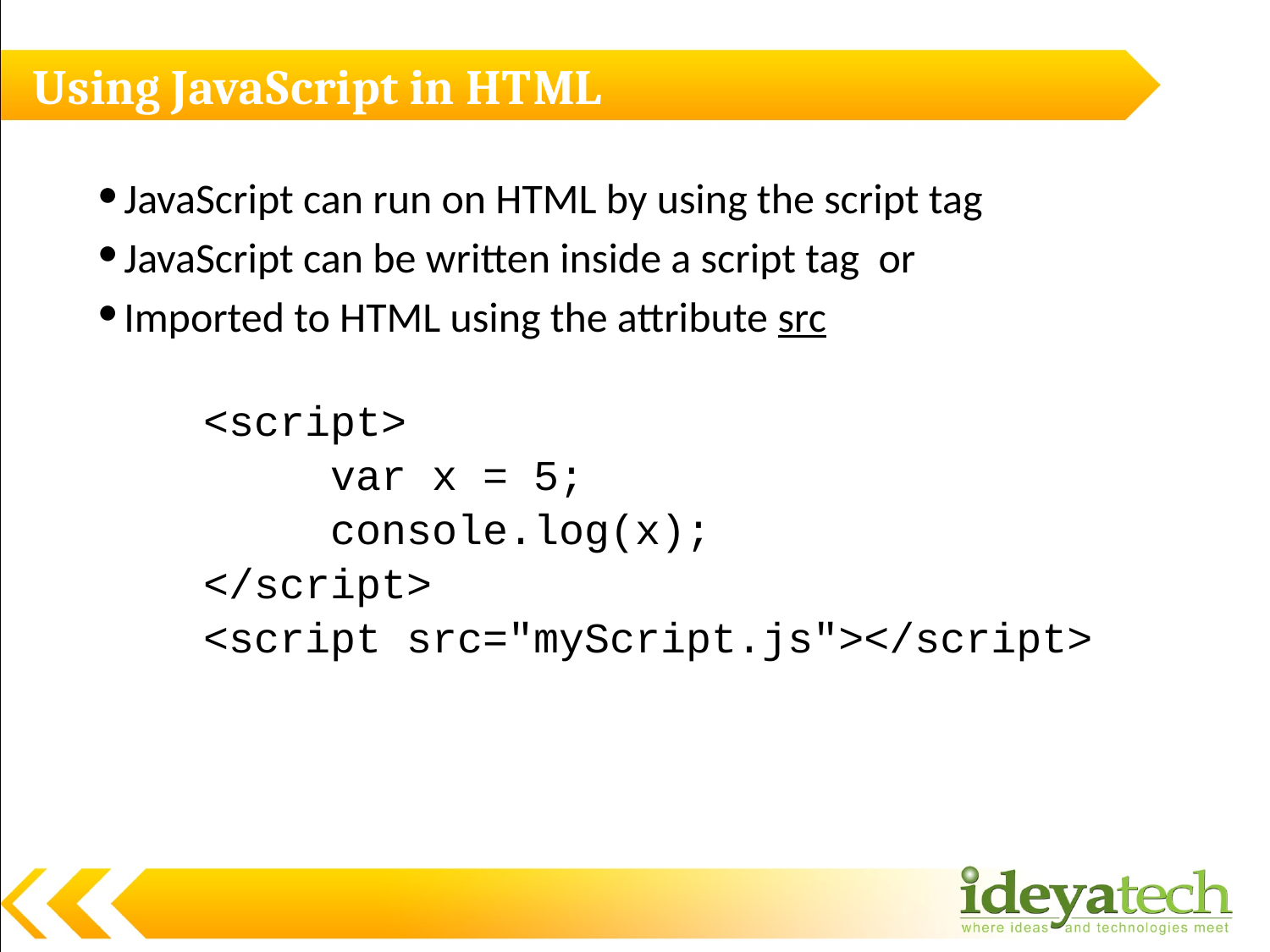

# Using JavaScript in HTML
JavaScript can run on HTML by using the script tag
JavaScript can be written inside a script tag  or
Imported to HTML using the attribute src

	<script>
		var x = 5;
		console.log(x);
	</script>
	<script src="myScript.js"></script>